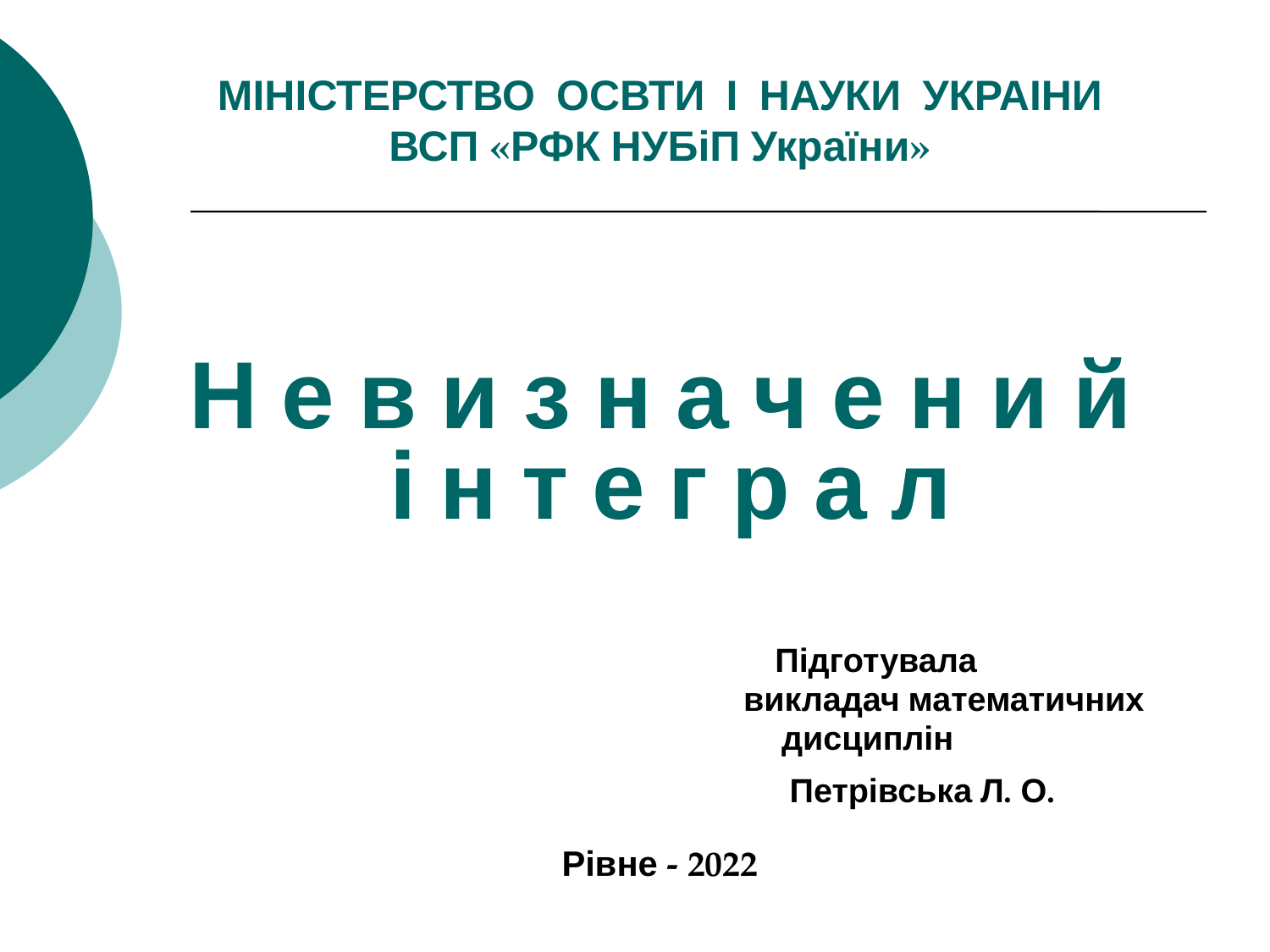

# МІНІСТЕРСТВО  ОСВТИ  І  НАУКИ  УКРАІНИ ВСП «РФК НУБіП України»

Н е в и з н а ч е н и й
 і н т е г р а л

                                                    Підготувала
                                                                             викладач математичних
                                                  дисциплін

                                                              Петрівська Л. О.

Рівне - 2022